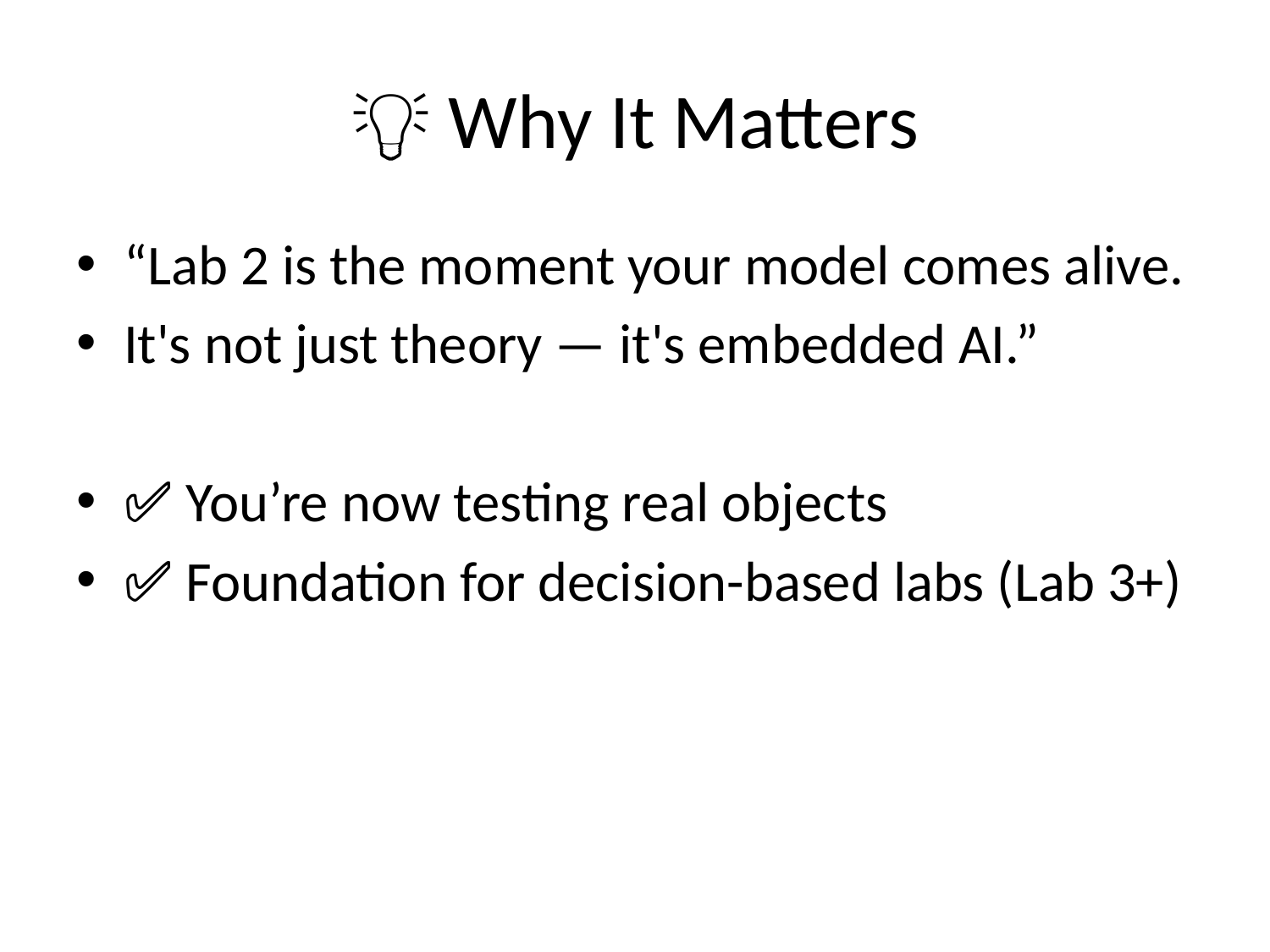

# 💡 Why It Matters
“Lab 2 is the moment your model comes alive.
It's not just theory — it's embedded AI.”

✅ You’re now testing real objects
✅ Foundation for decision-based labs (Lab 3+)